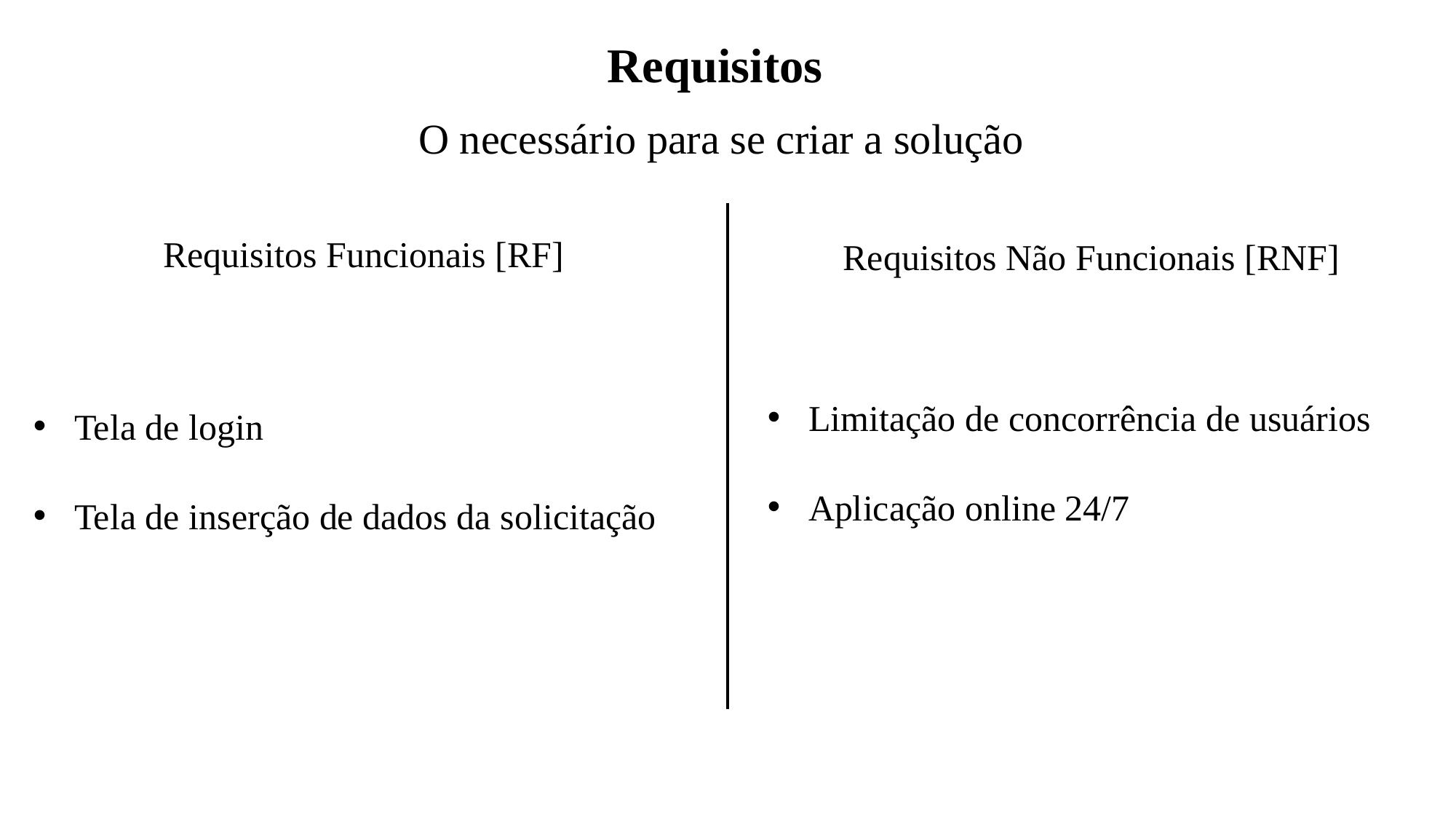

Requisitos
O necessário para se criar a solução
Requisitos Funcionais [RF]
Requisitos Não Funcionais [RNF]
Limitação de concorrência de usuários
Aplicação online 24/7
Tela de login
Tela de inserção de dados da solicitação